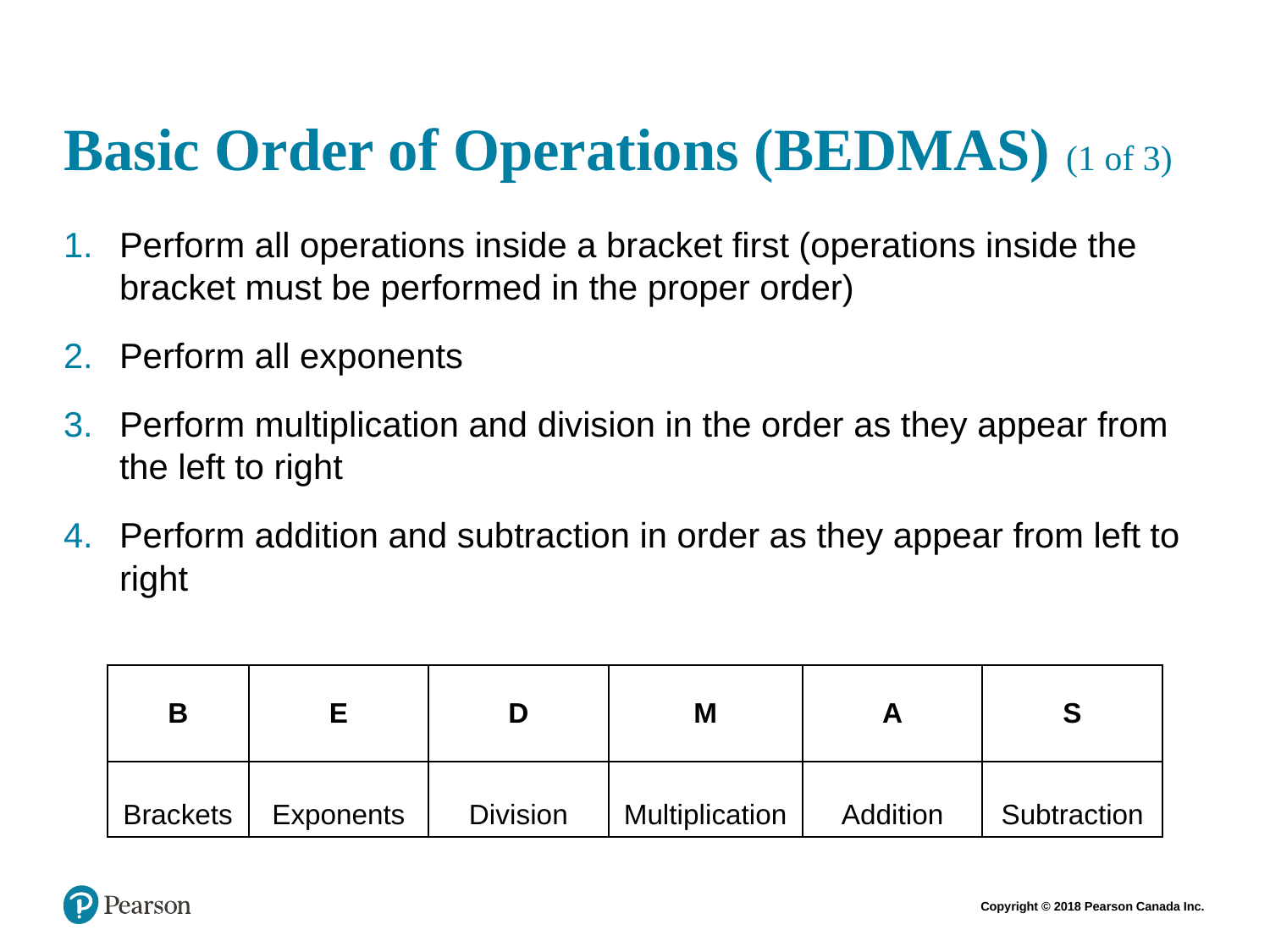

# Basic Order of Operations (BEDMAS) (1 of 3)
Perform all operations inside a bracket first (operations inside the bracket must be performed in the proper order)
Perform all exponents
Perform multiplication and division in the order as they appear from the left to right
Perform addition and subtraction in order as they appear from left to right
| B | E | D | M | A | S |
| --- | --- | --- | --- | --- | --- |
| Brackets | Exponents | Division | Multiplication | Addition | Subtraction |